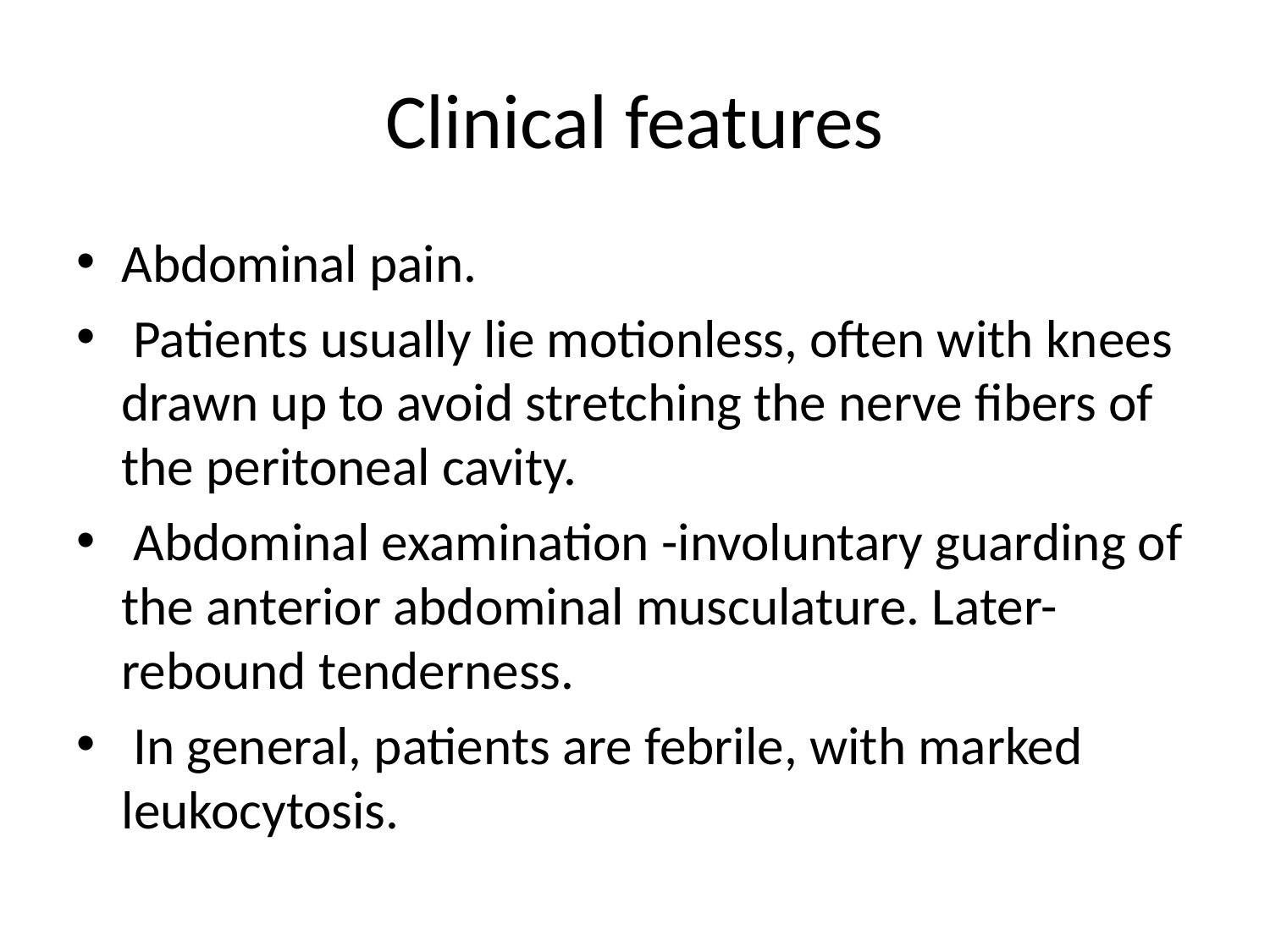

# Clinical features
Abdominal pain.
 Patients usually lie motionless, often with knees drawn up to avoid stretching the nerve fibers of the peritoneal cavity.
 Abdominal examination -involuntary guarding of the anterior abdominal musculature. Later-rebound tenderness.
 In general, patients are febrile, with marked leukocytosis.